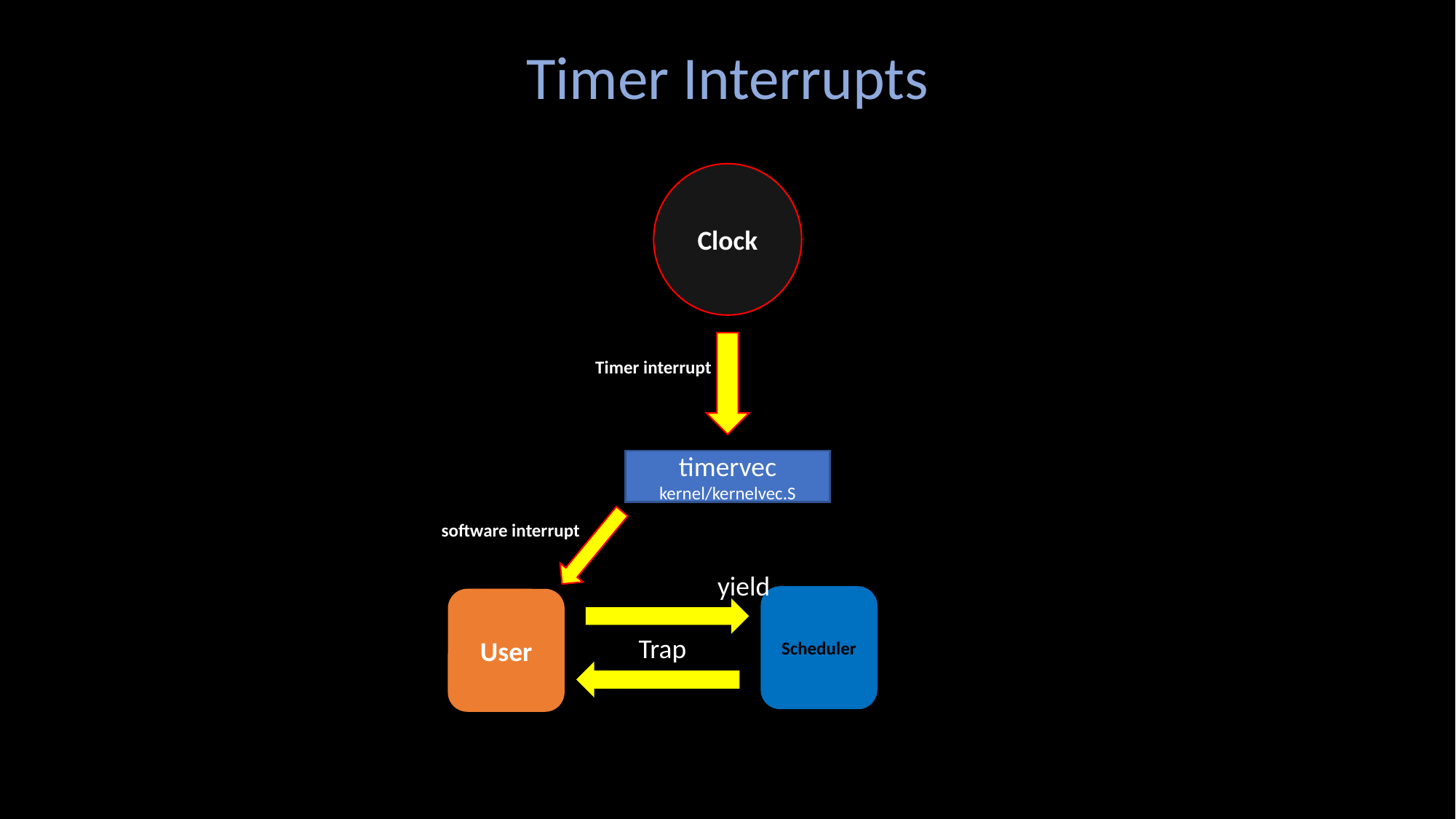

Timer Interrupts
Clock

Timer interrupt
timervec
kernel/kernelvec.S

software interrupt
yield
Scheduler
User

Trap